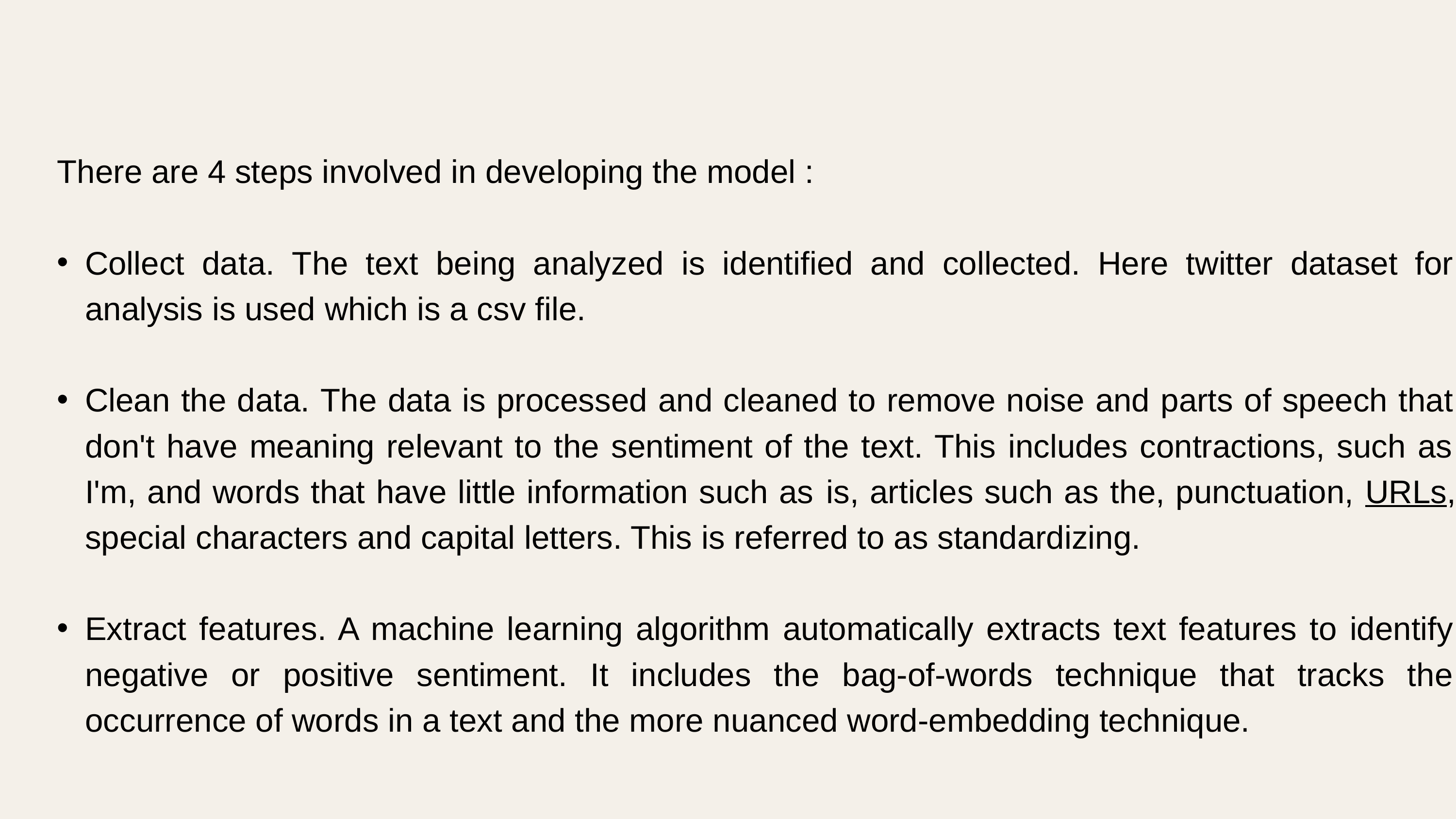

There are 4 steps involved in developing the model :

Collect data. The text being analyzed is identified and collected. Here twitter dataset for analysis is used which is a csv file.

Clean the data. The data is processed and cleaned to remove noise and parts of speech that don't have meaning relevant to the sentiment of the text. This includes contractions, such as I'm, and words that have little information such as is, articles such as the, punctuation, URLs, special characters and capital letters. This is referred to as standardizing.

Extract features. A machine learning algorithm automatically extracts text features to identify negative or positive sentiment. It includes the bag-of-words technique that tracks the occurrence of words in a text and the more nuanced word-embedding technique.